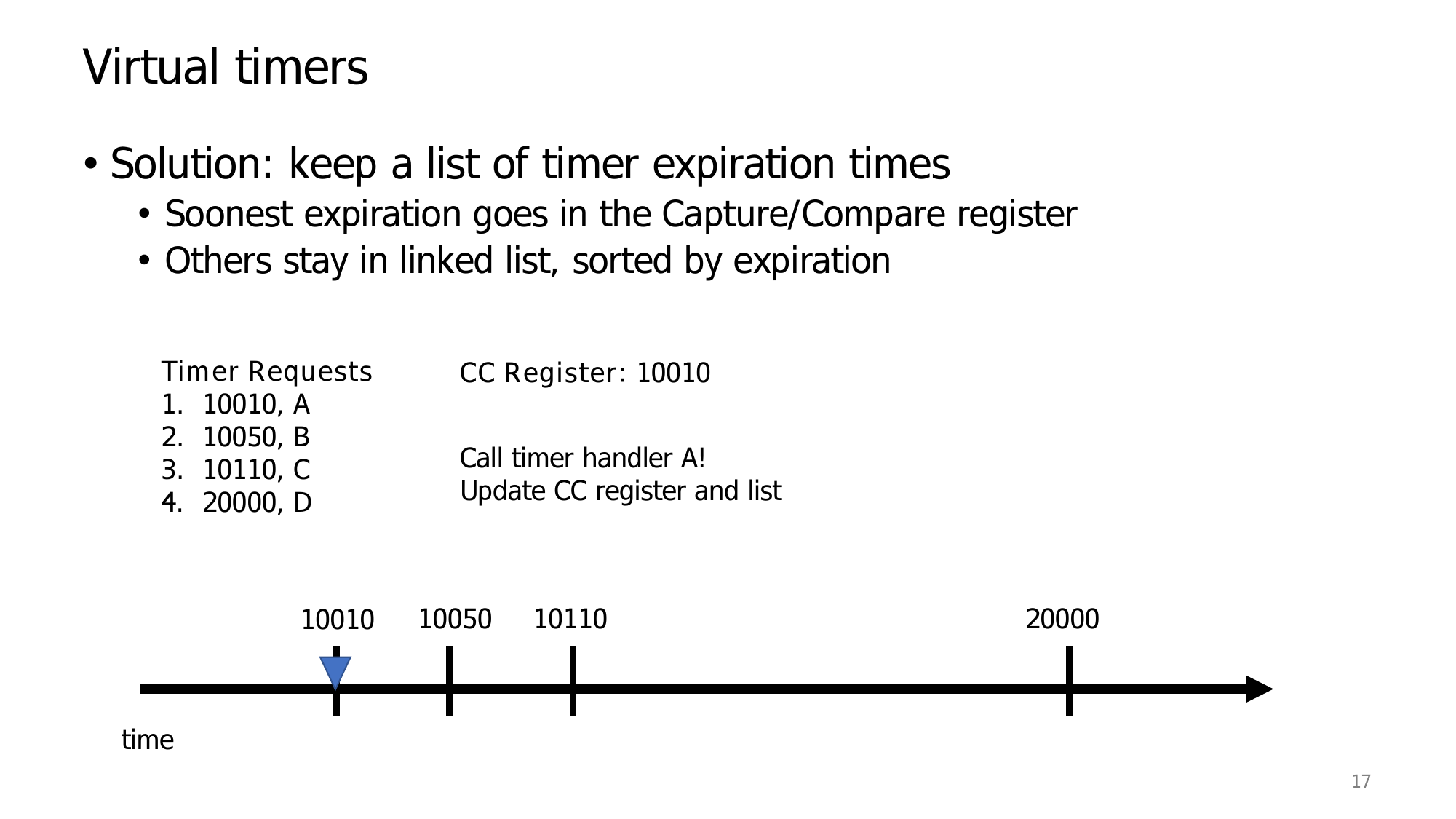

# Virtual timers
Solution: keep a list of timer expiration times
Soonest expiration goes in the Capture/Compare register
Others stay in linked list, sorted by expiration
Timer Requests
10010, A
10050, B
10110, C
20000, D
CC Register: 10010
Call timer handler A!
Update CC register and list
10050
10110
20000
10010

time
17